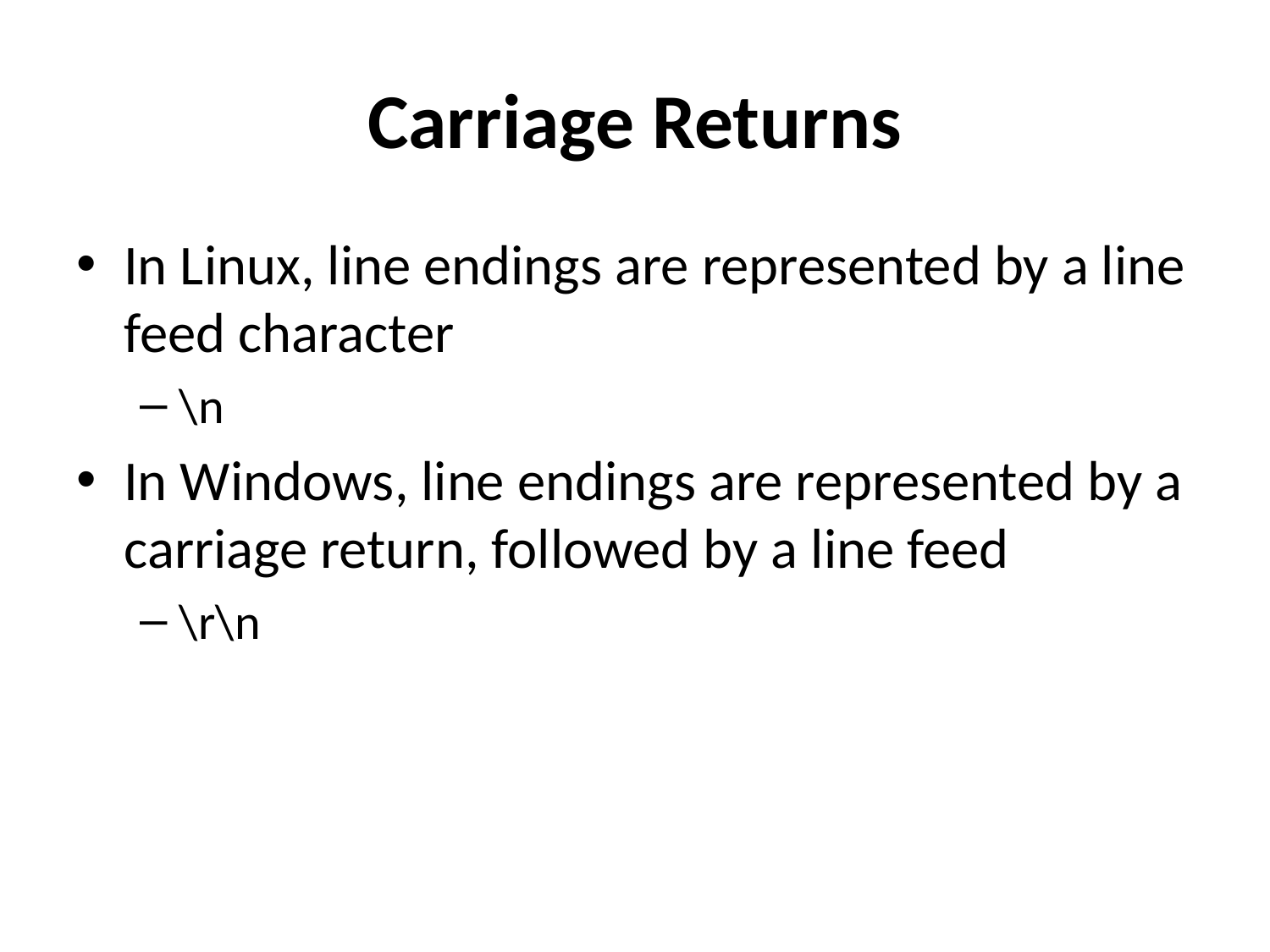

# Carriage Returns
In Linux, line endings are represented by a line feed character
\n
In Windows, line endings are represented by a carriage return, followed by a line feed
\r\n